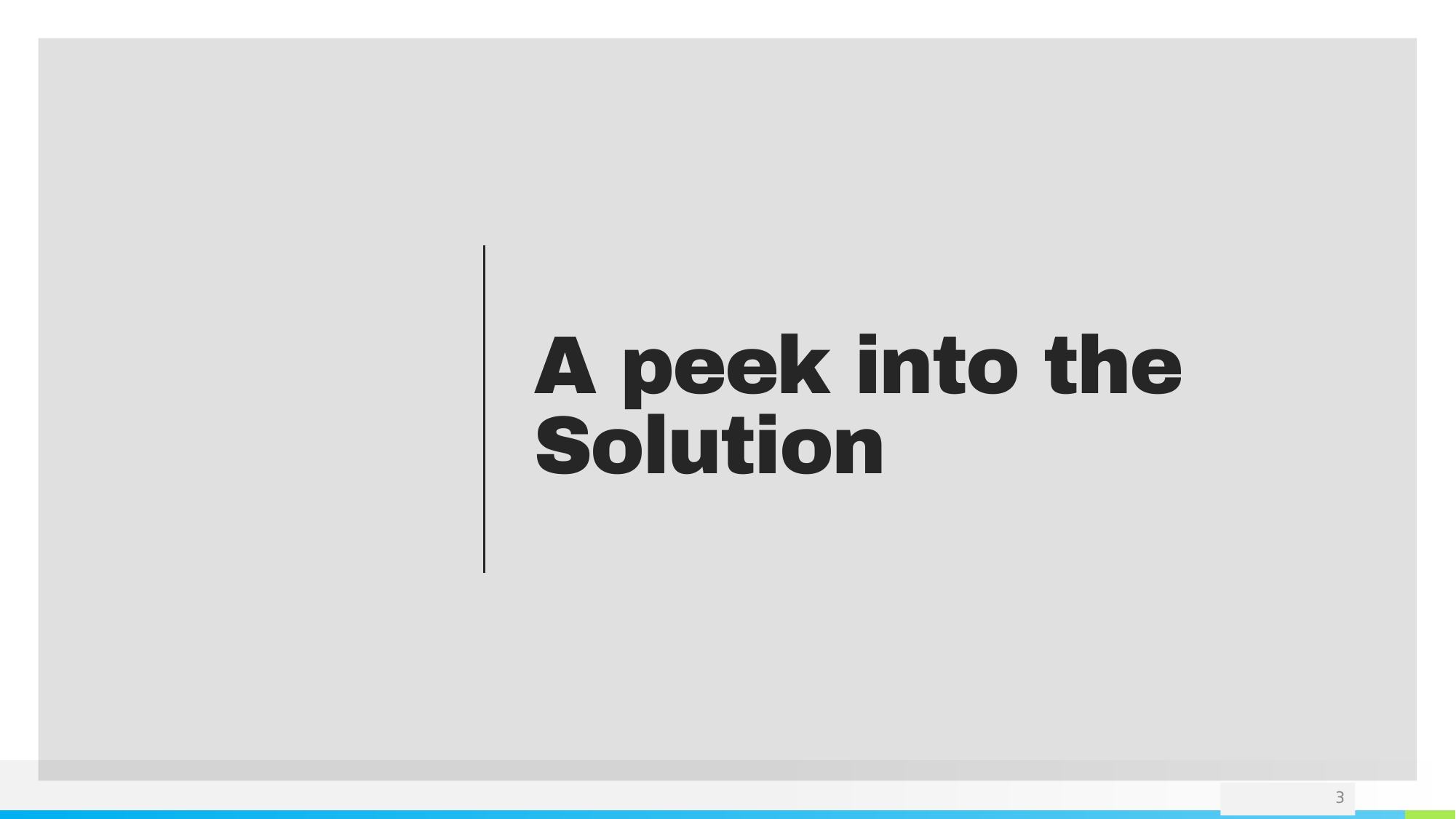

# A peek into the Solution
3